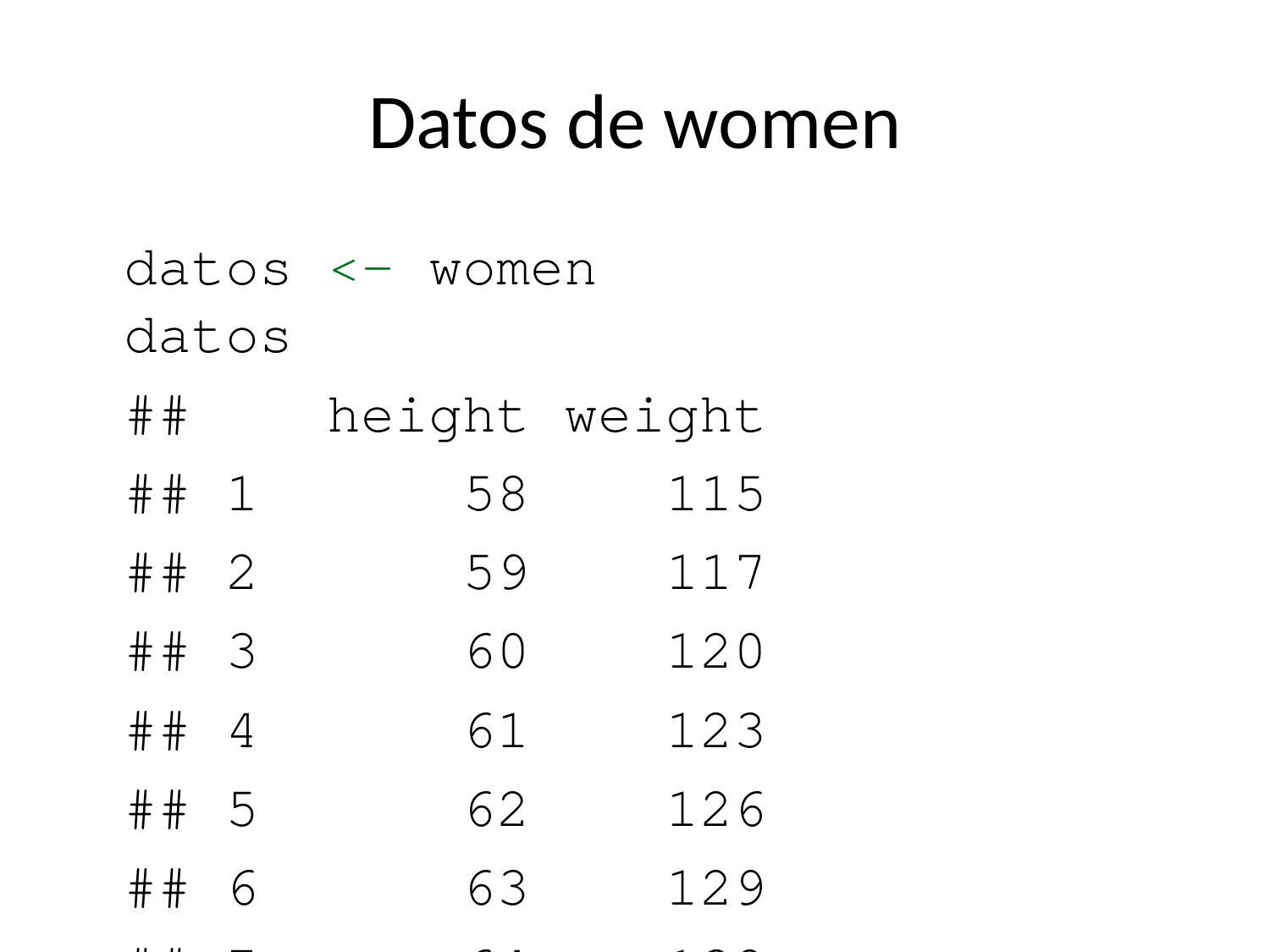

# Datos de women
datos <- women
datos
##    height weight
## 1      58    115
## 2      59    117
## 3      60    120
## 4      61    123
## 5      62    126
## 6      63    129
## 7      64    132
## 8      65    135
## 9      66    139
## 10     67    142
## 11     68    146
## 12     69    150
## 13     70    154
## 14     71    159
## 15     72    164